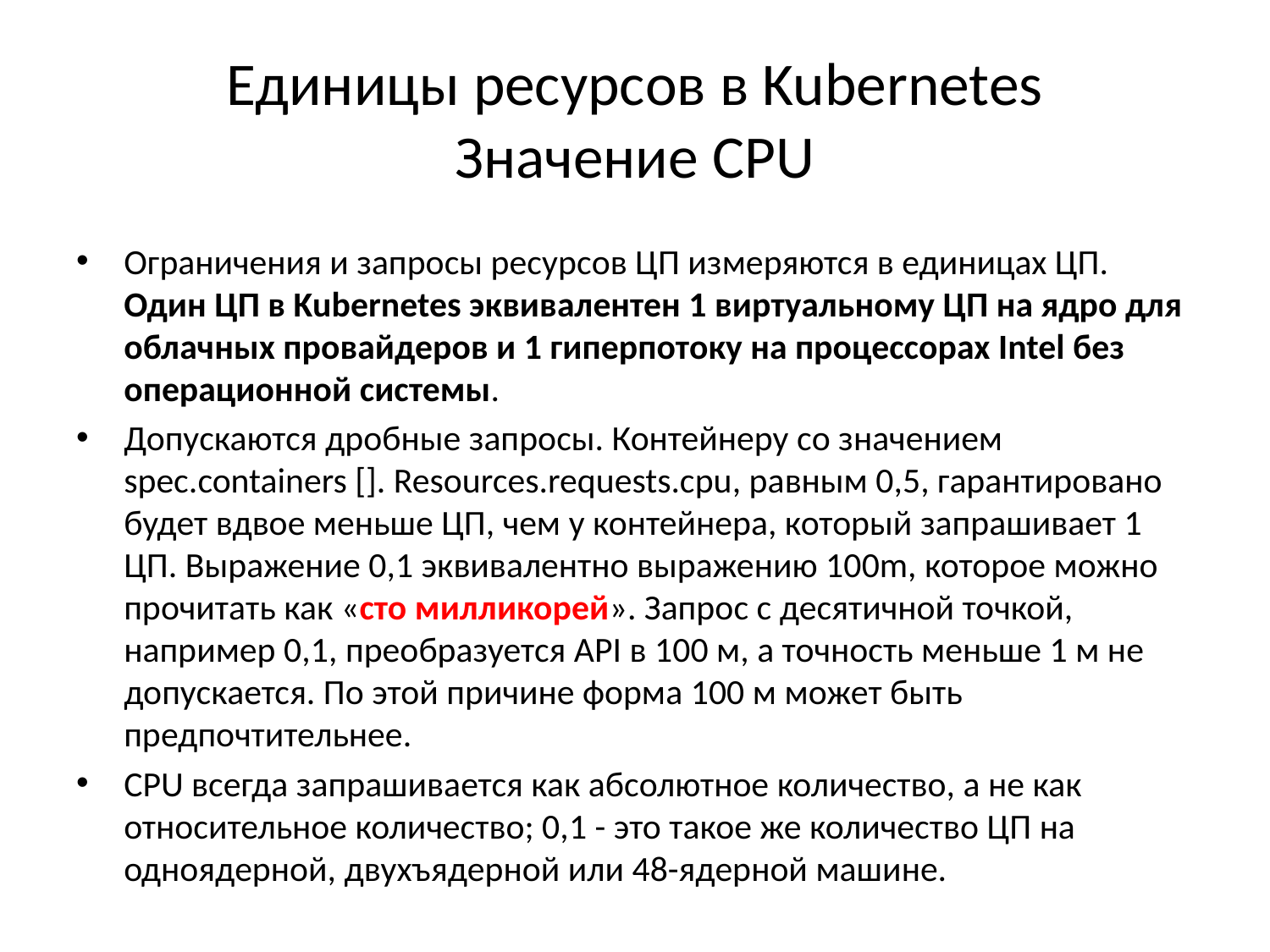

# Единицы ресурсов в Kubernetes Значение CPU
Ограничения и запросы ресурсов ЦП измеряются в единицах ЦП. Один ЦП в Kubernetes эквивалентен 1 виртуальному ЦП на ядро для облачных провайдеров и 1 гиперпотоку на процессорах Intel без операционной системы.
Допускаются дробные запросы. Контейнеру со значением spec.containers []. Resources.requests.cpu, равным 0,5, гарантировано будет вдвое меньше ЦП, чем у контейнера, который запрашивает 1 ЦП. Выражение 0,1 эквивалентно выражению 100m, которое можно прочитать как «сто милликорей». Запрос с десятичной точкой, например 0,1, преобразуется API в 100 м, а точность меньше 1 м не допускается. По этой причине форма 100 м может быть предпочтительнее.
CPU всегда запрашивается как абсолютное количество, а не как относительное количество; 0,1 - это такое же количество ЦП на одноядерной, двухъядерной или 48-ядерной машине.